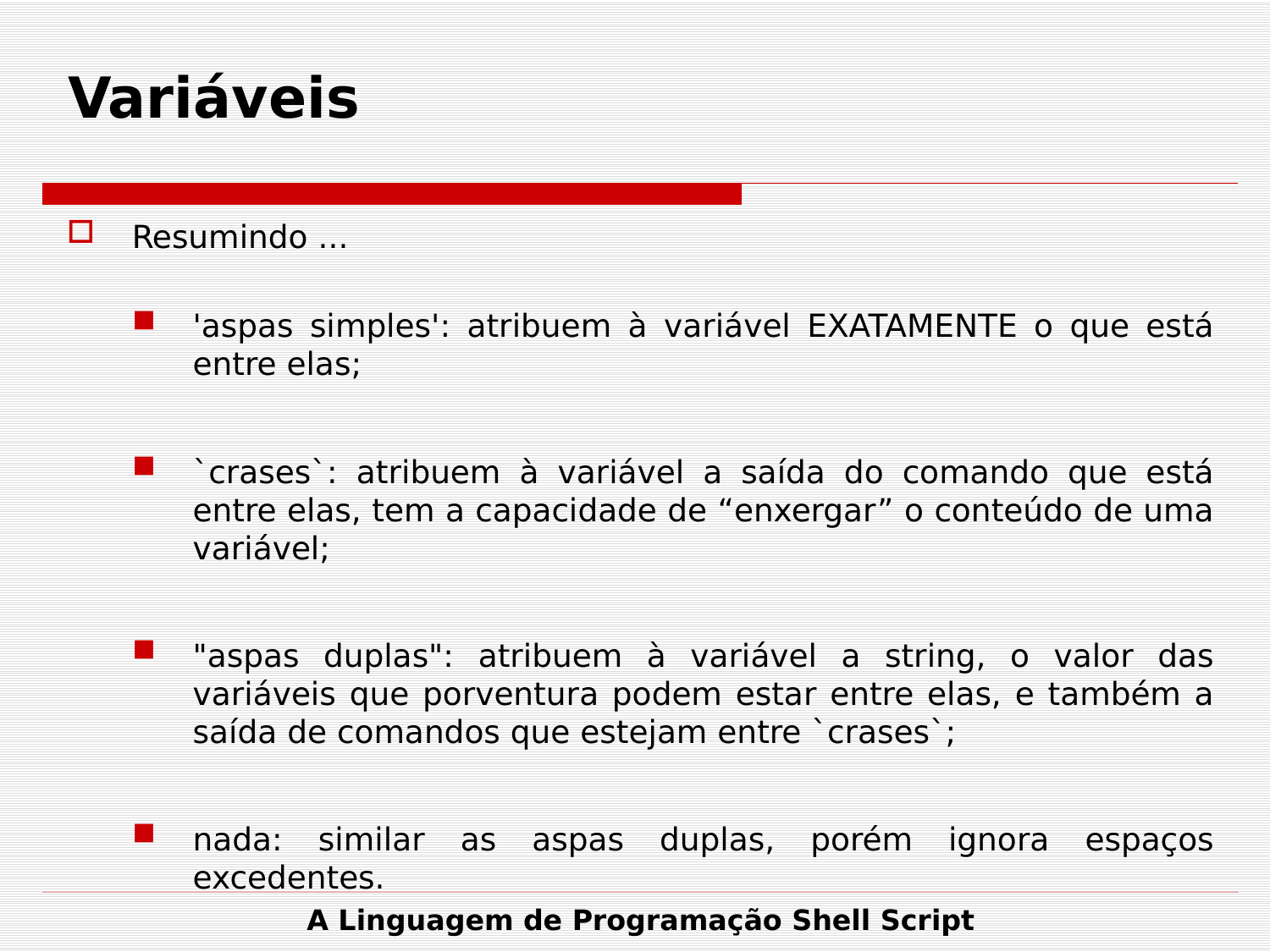

# Variáveis
Resumindo ...

'aspas simples': atribuem à variável EXATAMENTE o que está entre elas;

`crases`: atribuem à variável a saída do comando que está entre elas, tem a capacidade de “enxergar” o conteúdo de uma variável;

"aspas duplas": atribuem à variável a string, o valor das variáveis que porventura podem estar entre elas, e também a saída de comandos que estejam entre `crases`;

nada: similar as aspas duplas, porém ignora espaços excedentes.
A Linguagem de Programação Shell Script